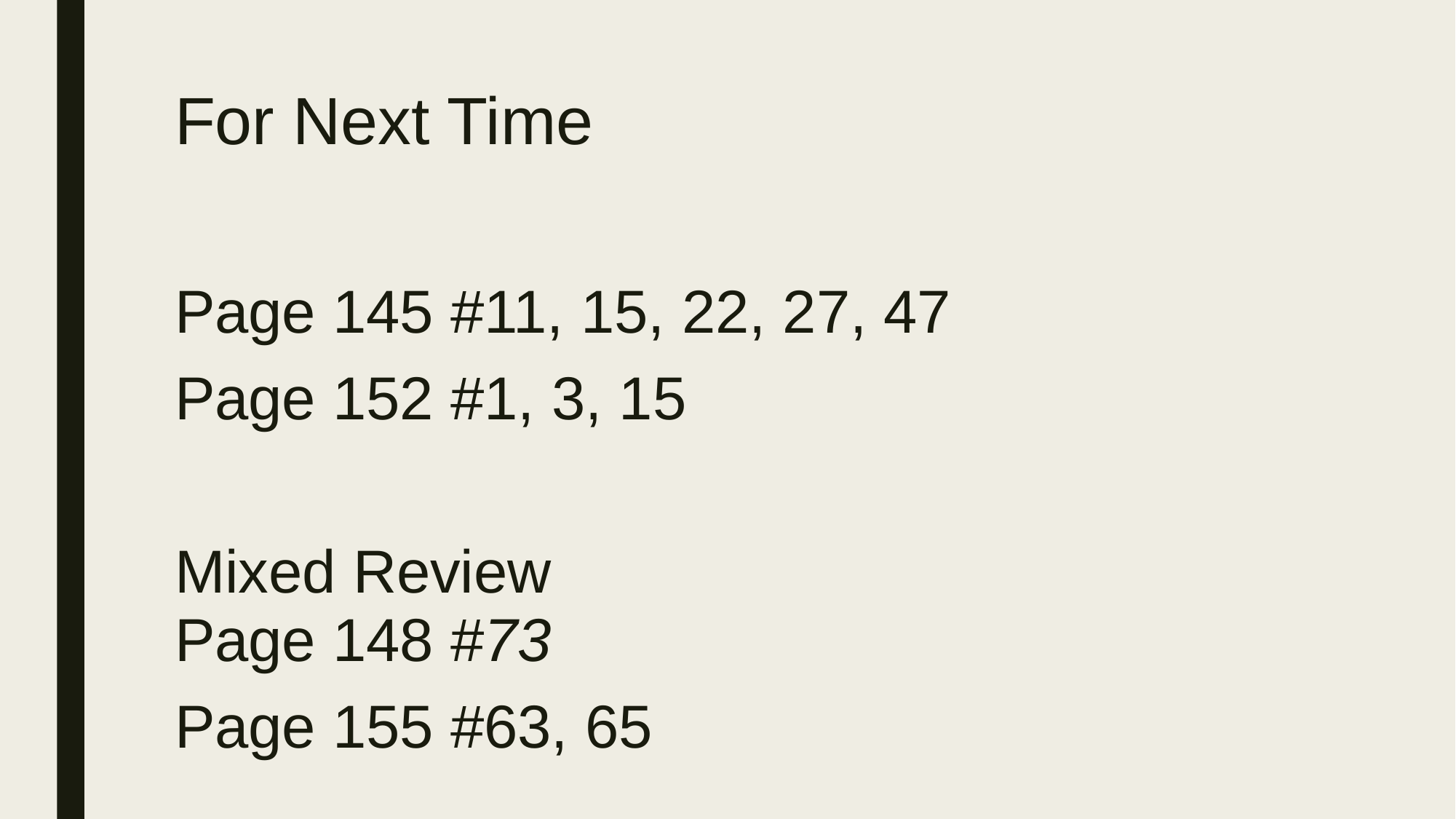

# For Next Time
Page 145 #11, 15, 22, 27, 47
Page 152 #1, 3, 15

Mixed Review
Page 148 #73
Page 155 #63, 65